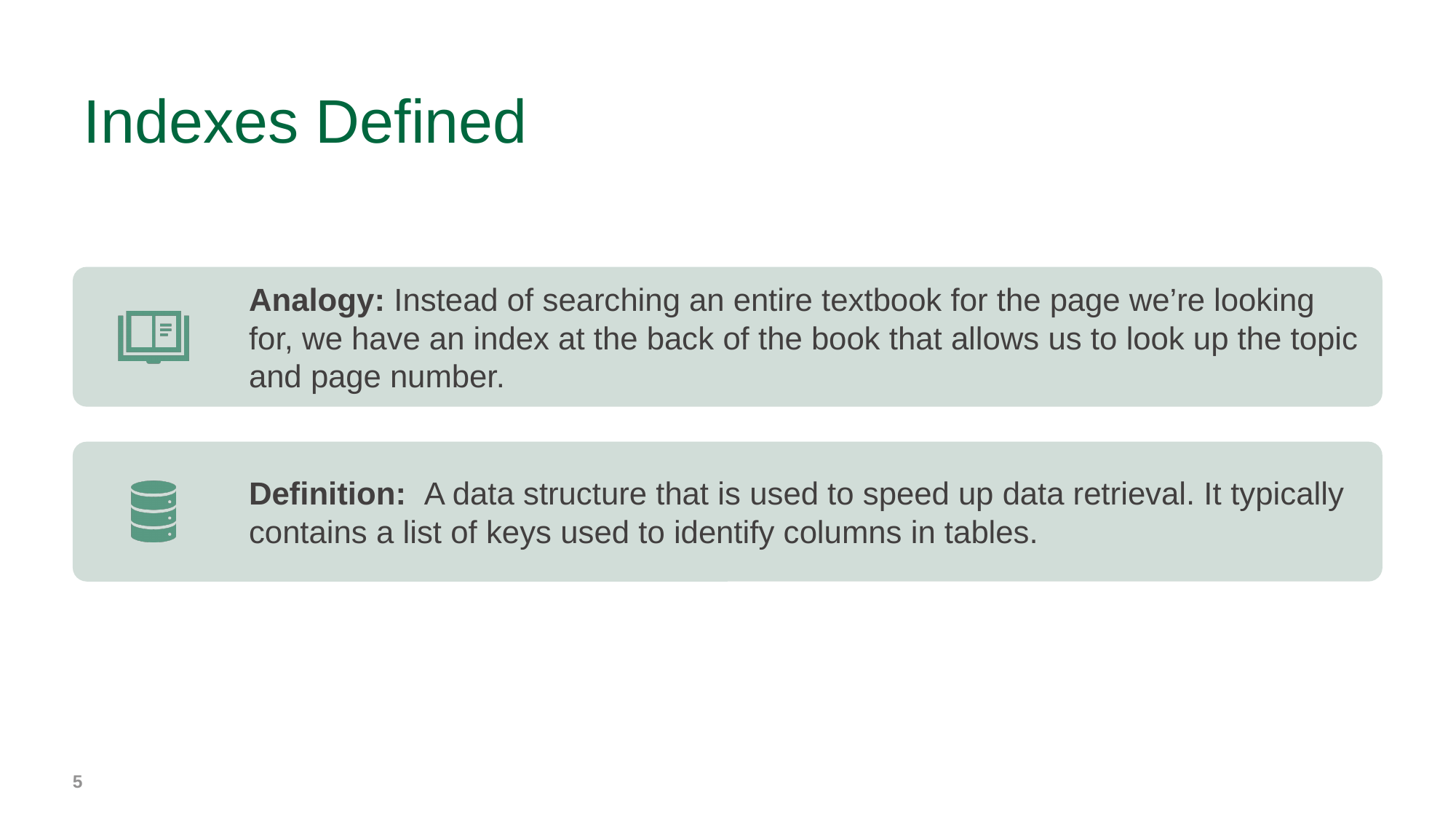

# Indexes Defined
Analogy: Instead of searching an entire textbook for the page we’re looking for, we have an index at the back of the book that allows us to look up the topic and page number.
Definition:  A data structure that is used to speed up data retrieval. It typically contains a list of keys used to identify columns in tables.
5